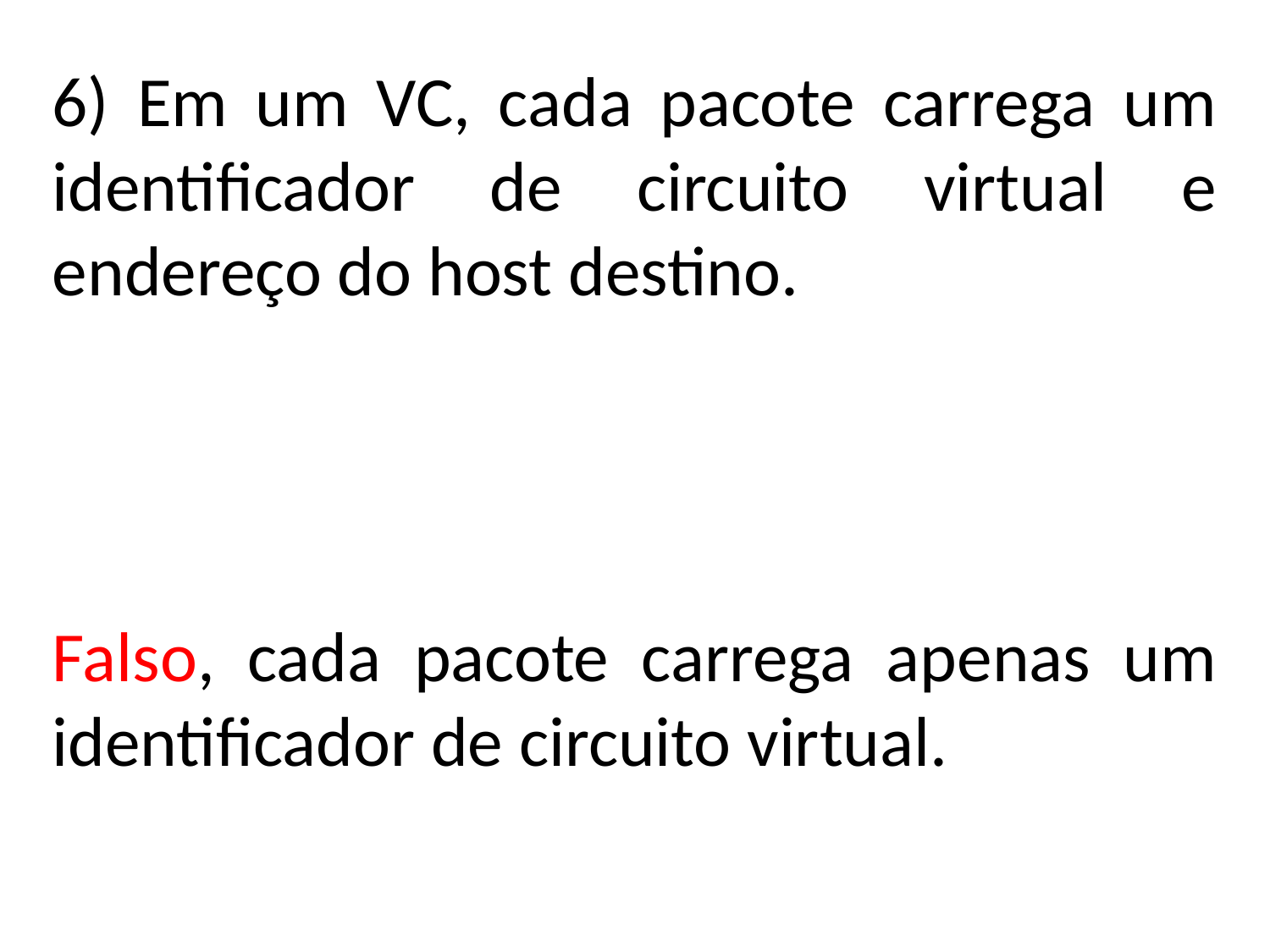

6) Em um VC, cada pacote carrega um identificador de circuito virtual e endereço do host destino.
Falso, cada pacote carrega apenas um identificador de circuito virtual.